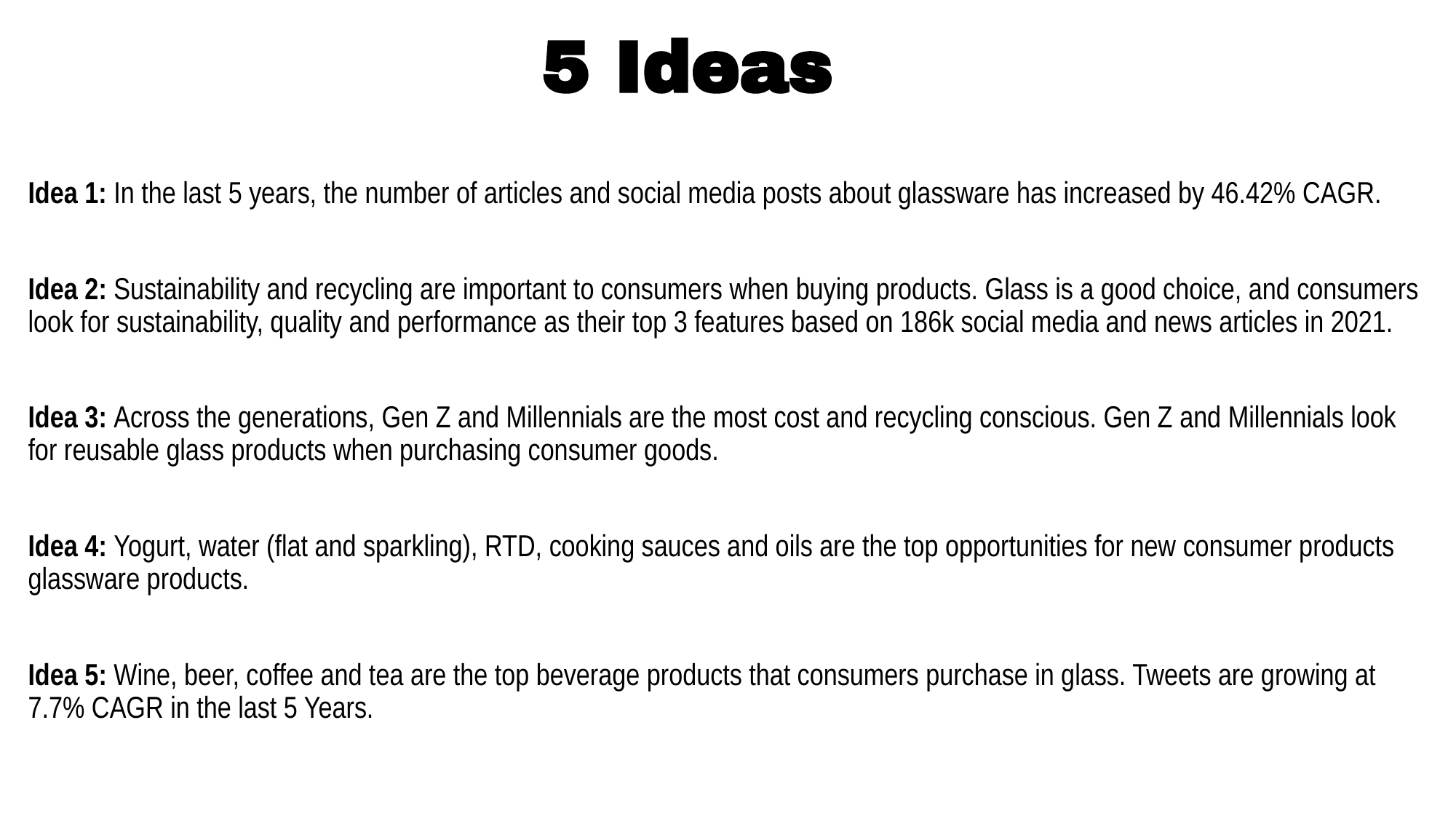

5 Ideas

Idea 1: In the last 5 years, the number of articles and social media posts about glassware has increased by 46.42% CAGR.

Idea 2: Sustainability and recycling are important to consumers when buying products. Glass is a good choice, and consumers look for sustainability, quality and performance as their top 3 features based on 186k social media and news articles in 2021.

Idea 3: Across the generations, Gen Z and Millennials are the most cost and recycling conscious. Gen Z and Millennials look for reusable glass products when purchasing consumer goods.

Idea 4: Yogurt, water (flat and sparkling), RTD, cooking sauces and oils are the top opportunities for new consumer products glassware products.

Idea 5: Wine, beer, coffee and tea are the top beverage products that consumers purchase in glass. Tweets are growing at 7.7% CAGR in the last 5 Years.